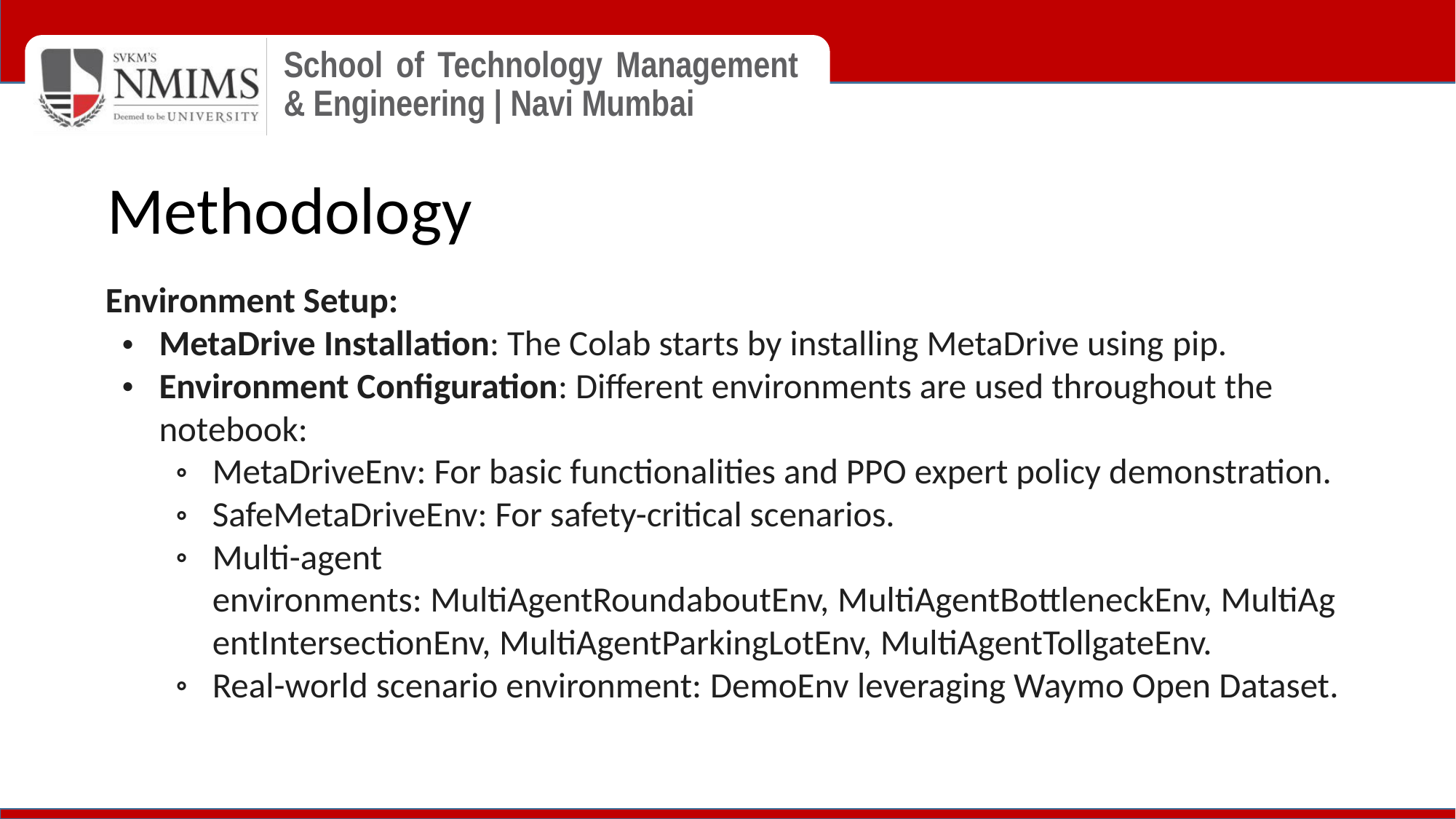

# Methodology
Environment Setup:
MetaDrive Installation: The Colab starts by installing MetaDrive using pip.
Environment Configuration: Different environments are used throughout the notebook:
MetaDriveEnv: For basic functionalities and PPO expert policy demonstration.
SafeMetaDriveEnv: For safety-critical scenarios.
Multi-agent environments: MultiAgentRoundaboutEnv, MultiAgentBottleneckEnv, MultiAgentIntersectionEnv, MultiAgentParkingLotEnv, MultiAgentTollgateEnv.
Real-world scenario environment: DemoEnv leveraging Waymo Open Dataset.
11